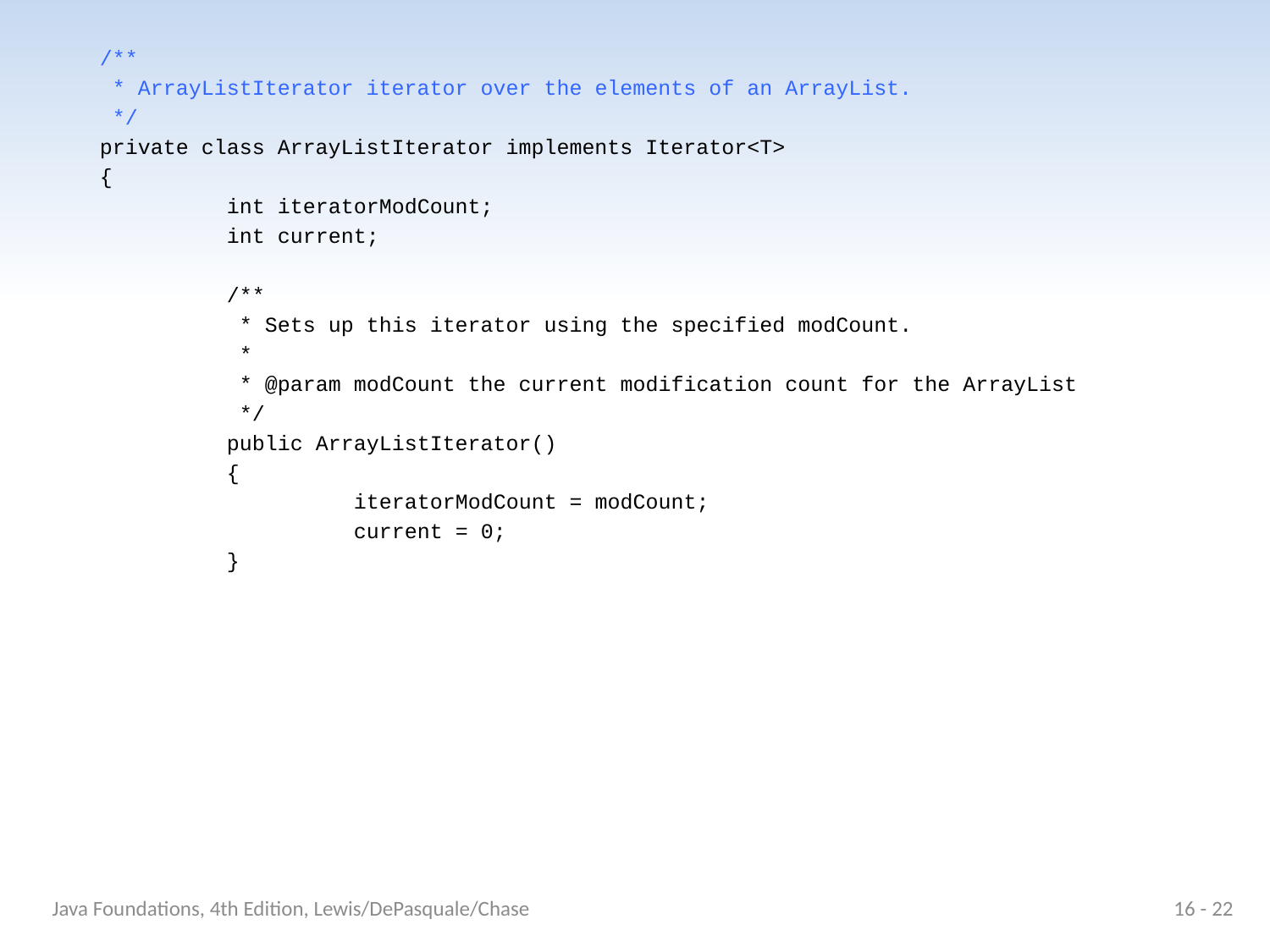

/**
	 * ArrayListIterator iterator over the elements of an ArrayList.
	 */
	private class ArrayListIterator implements Iterator<T>
	{
		int iteratorModCount;
		int current;

		/**
		 * Sets up this iterator using the specified modCount.
		 *
		 * @param modCount the current modification count for the ArrayList
		 */
		public ArrayListIterator()
		{
			iteratorModCount = modCount;
			current = 0;
		}
Java Foundations, 4th Edition, Lewis/DePasquale/Chase
16 - 22